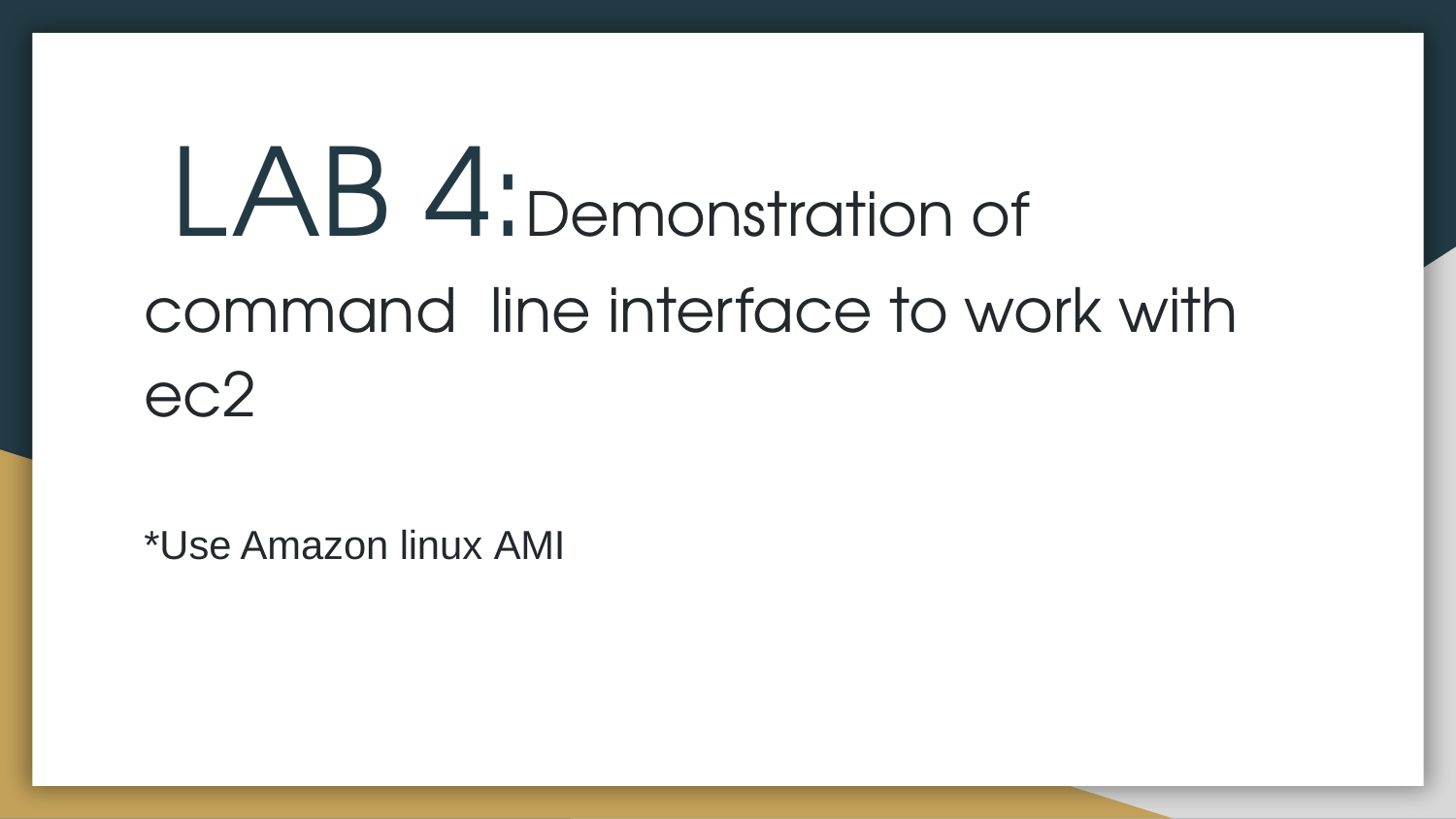

# LAB 4:Demonstration of command  line interface to work with ec2
*Use Amazon linux AMI